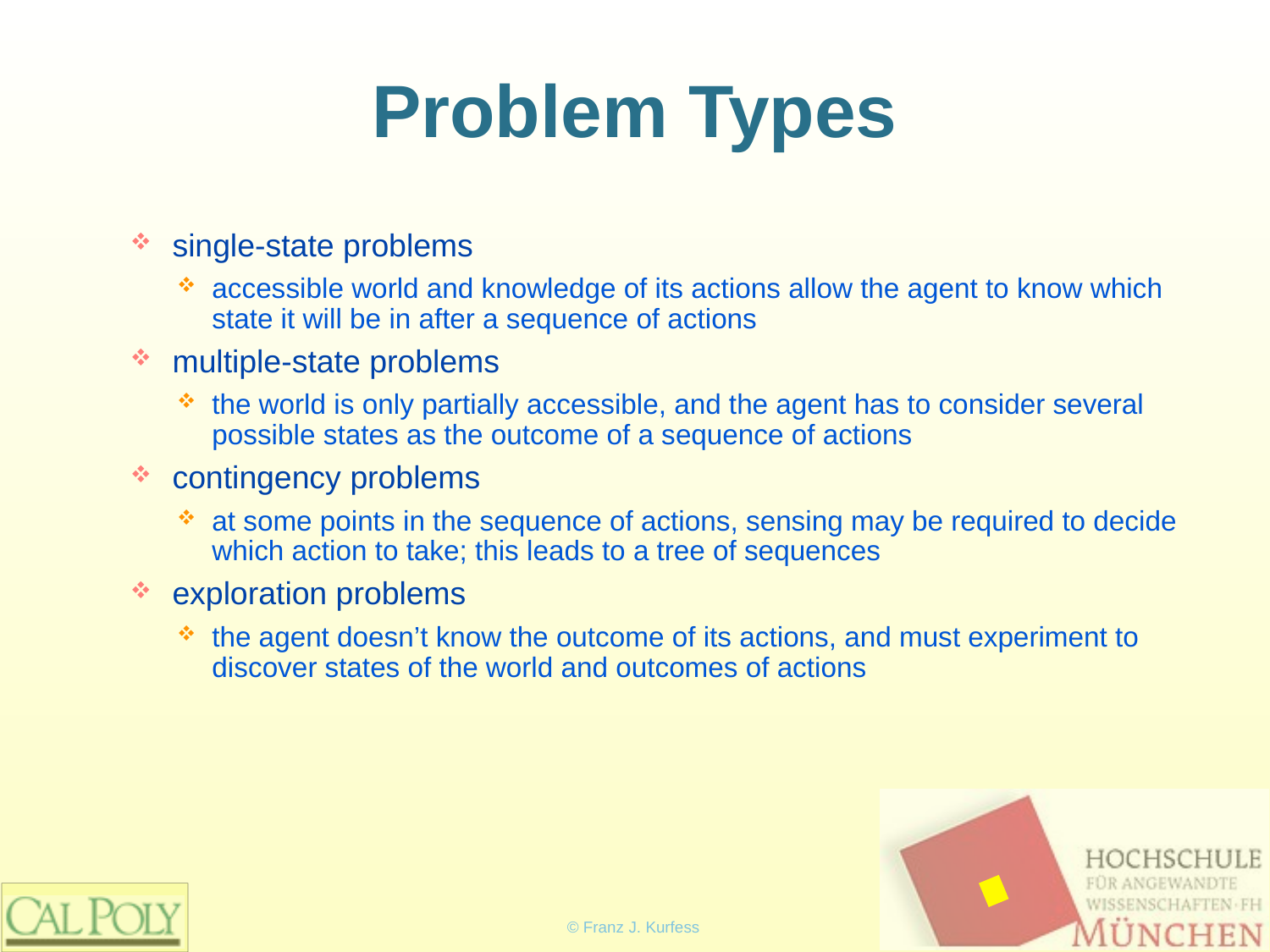

# Problem Types
single-state problems
accessible world and knowledge of its actions allow the agent to know which state it will be in after a sequence of actions
multiple-state problems
the world is only partially accessible, and the agent has to consider several possible states as the outcome of a sequence of actions
contingency problems
at some points in the sequence of actions, sensing may be required to decide which action to take; this leads to a tree of sequences
exploration problems
the agent doesn’t know the outcome of its actions, and must experiment to discover states of the world and outcomes of actions
19